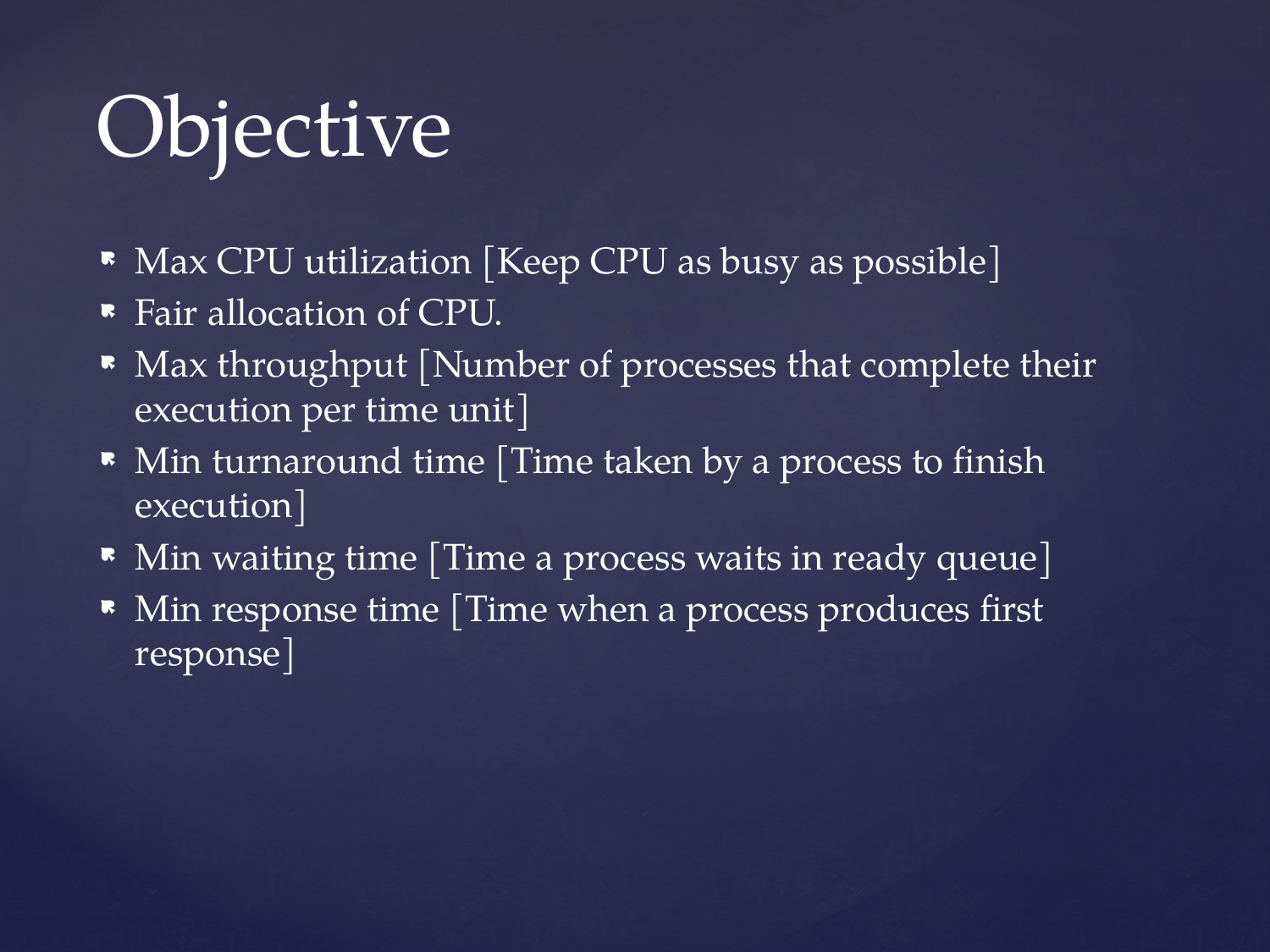

# Objective
Max CPU utilization [Keep CPU as busy as possible]
Fair allocation of CPU.
Max throughput [Number of processes that complete their execution per time unit]
Min turnaround time [Time taken by a process to finish execution]
Min waiting time [Time a process waits in ready queue]
Min response time [Time when a process produces first response]